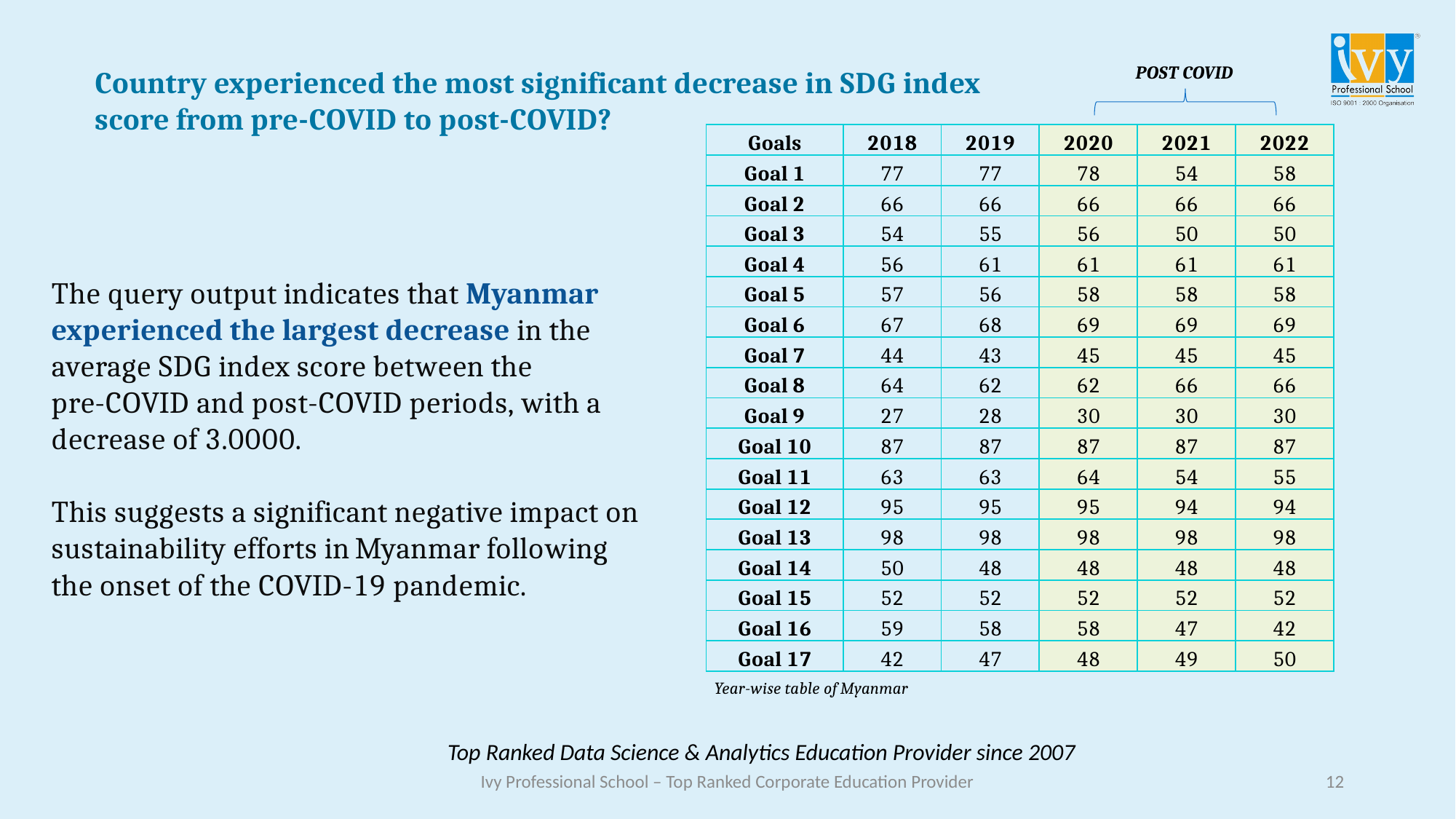

POST COVID
Country experienced the most significant decrease in SDG index score from pre-COVID to post-COVID?

| Goals | 2018 | 2019 | 2020 | 2021 | 2022 |
| --- | --- | --- | --- | --- | --- |
| Goal 1 | 77 | 77 | 78 | 54 | 58 |
| Goal 2 | 66 | 66 | 66 | 66 | 66 |
| Goal 3 | 54 | 55 | 56 | 50 | 50 |
| Goal 4 | 56 | 61 | 61 | 61 | 61 |
| Goal 5 | 57 | 56 | 58 | 58 | 58 |
| Goal 6 | 67 | 68 | 69 | 69 | 69 |
| Goal 7 | 44 | 43 | 45 | 45 | 45 |
| Goal 8 | 64 | 62 | 62 | 66 | 66 |
| Goal 9 | 27 | 28 | 30 | 30 | 30 |
| Goal 10 | 87 | 87 | 87 | 87 | 87 |
| Goal 11 | 63 | 63 | 64 | 54 | 55 |
| Goal 12 | 95 | 95 | 95 | 94 | 94 |
| Goal 13 | 98 | 98 | 98 | 98 | 98 |
| Goal 14 | 50 | 48 | 48 | 48 | 48 |
| Goal 15 | 52 | 52 | 52 | 52 | 52 |
| Goal 16 | 59 | 58 | 58 | 47 | 42 |
| Goal 17 | 42 | 47 | 48 | 49 | 50 |
The query output indicates that Myanmar experienced the largest decrease in the
average SDG index score between the
pre-COVID and post-COVID periods, with a decrease of 3.0000.

This suggests a significant negative impact on sustainability efforts in Myanmar following the onset of the COVID-19 pandemic.

Top Ranked Data Science & Analytics Education Provider since 2007

Year-wise table of Myanmar
12